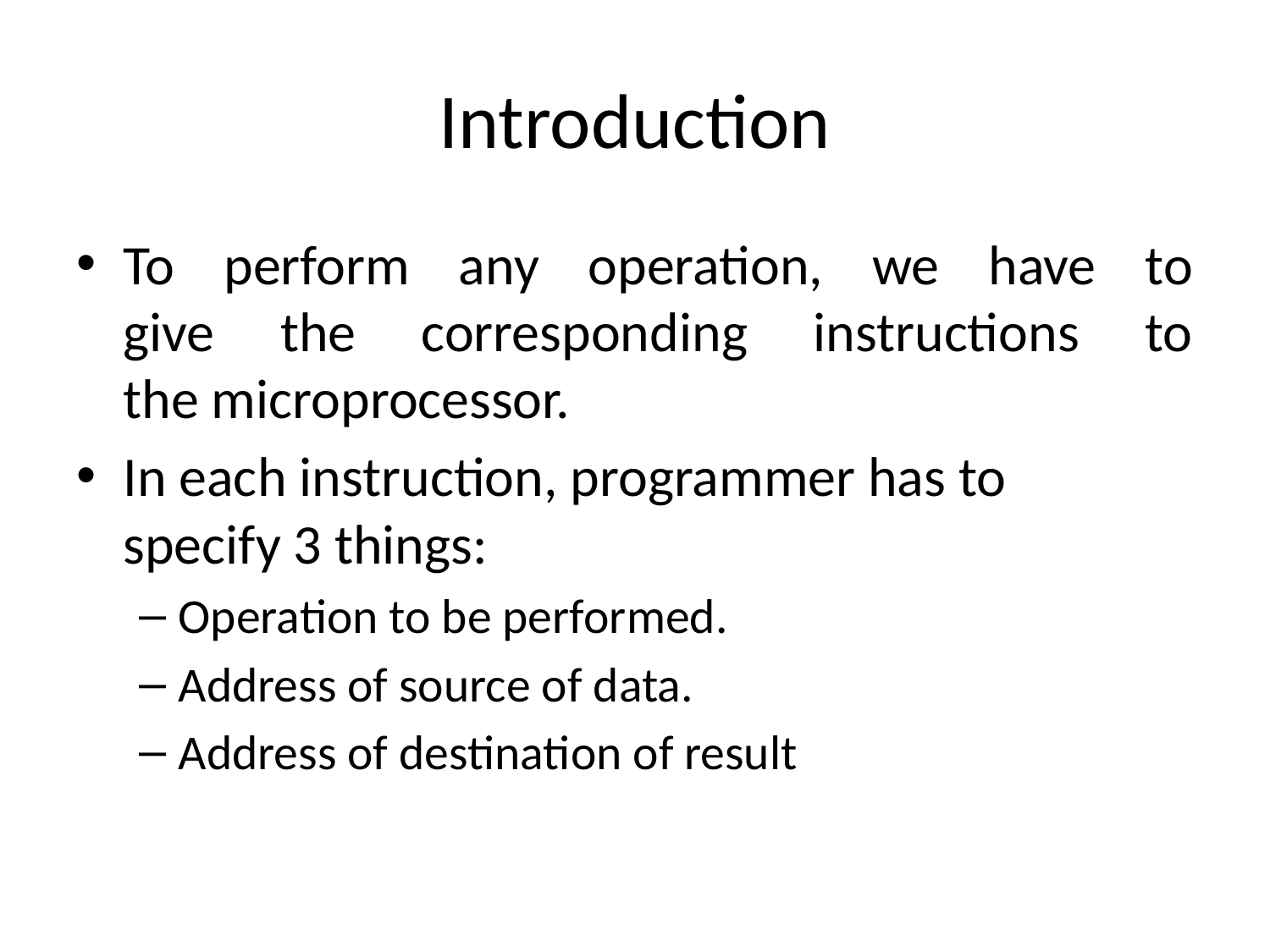

# Introduction
To perform any operation, we have to
give the corresponding instructions to
the microprocessor.
In each instruction, programmer has to
specify 3 things:
Operation to be performed.
Address of source of data.
Address of destination of result